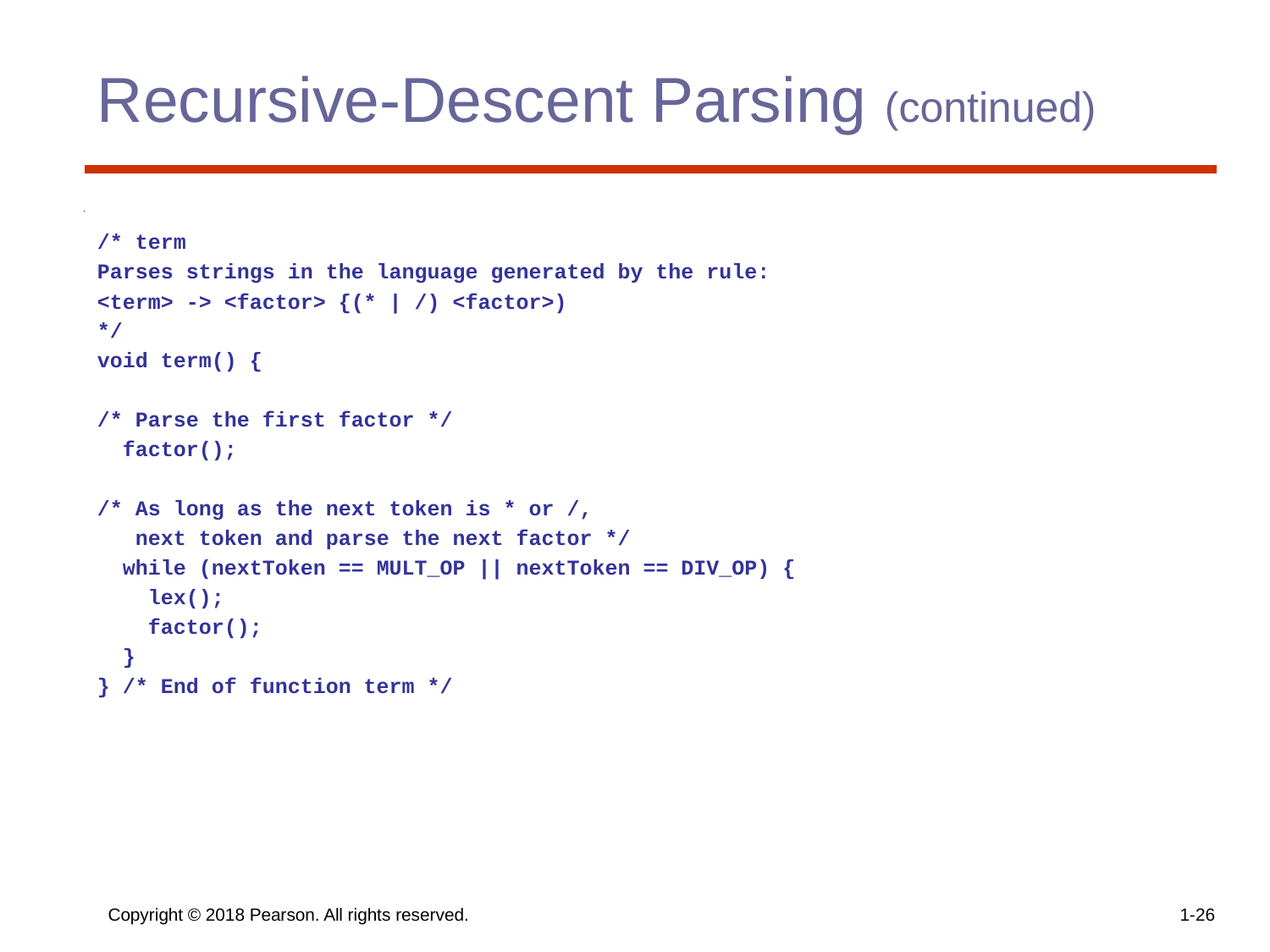

# Recursive-Descent Parsing (continued)
/* term
Parses strings in the language generated by the rule:
<term> -> <factor> {(* | /) <factor>)
*/
void term() {

/* Parse the first factor */
  factor();

/* As long as the next token is * or /,
   next token and parse the next factor */
  while (nextToken == MULT_OP || nextToken == DIV_OP) {
    lex();
    factor();
  }
} /* End of function term */
Copyright © 2018 Pearson. All rights reserved.
1-26